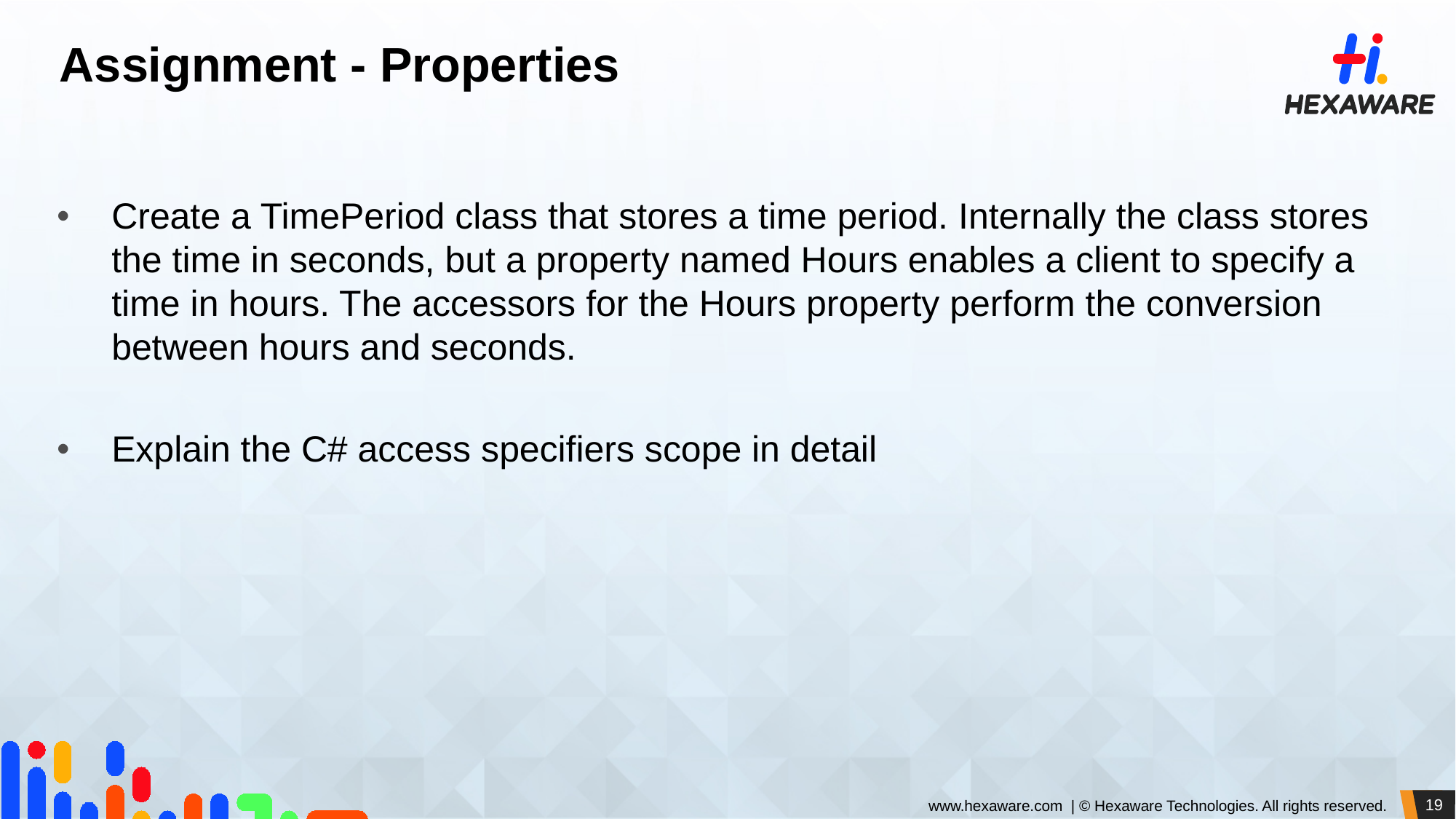

# Assignment - Properties
Create a TimePeriod class that stores a time period. Internally the class stores the time in seconds, but a property named Hours enables a client to specify a time in hours. The accessors for the Hours property perform the conversion between hours and seconds.

Explain the C# access specifiers scope in detail